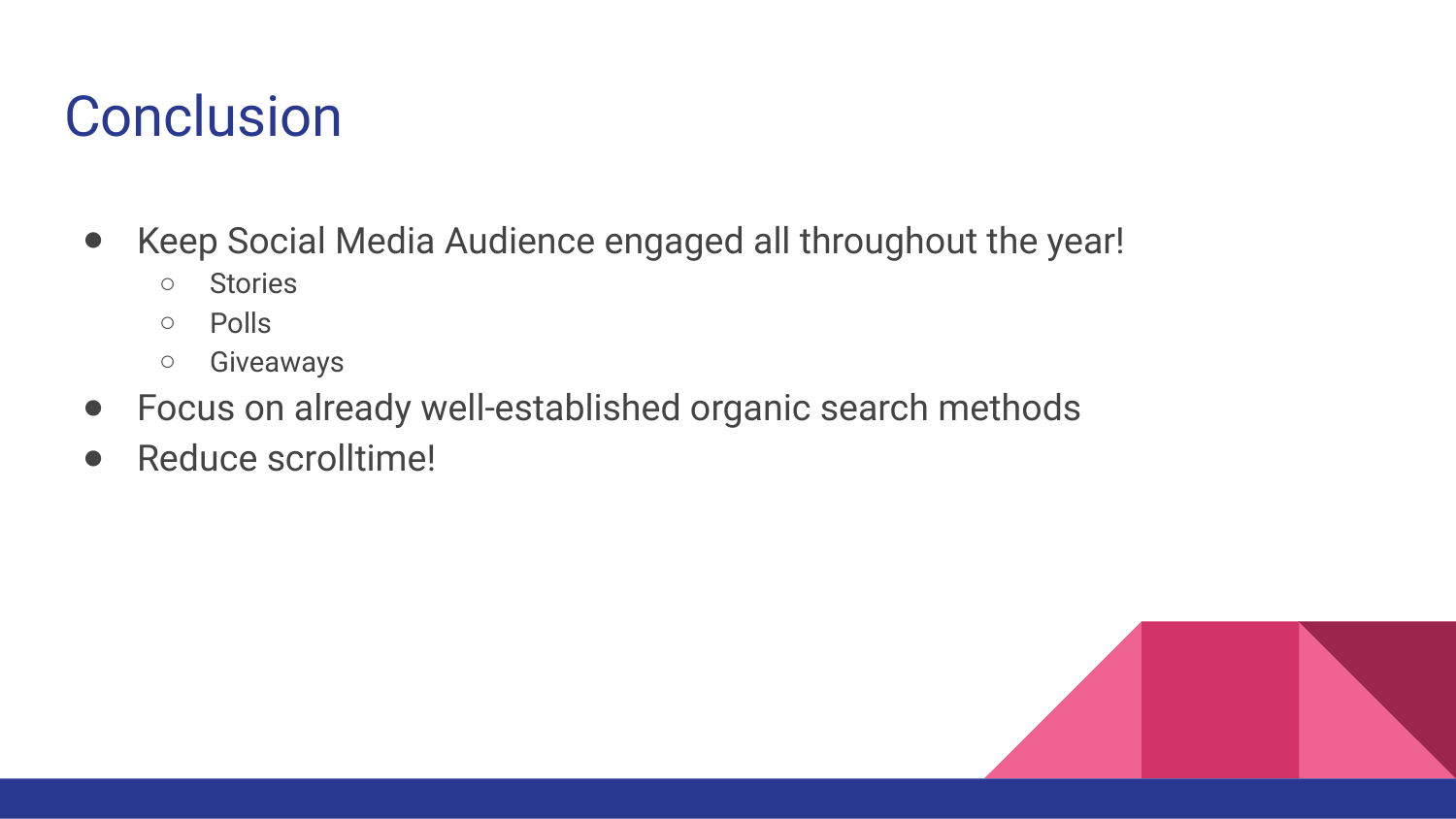

# Conclusion
Keep Social Media Audience engaged all throughout the year!
Stories
Polls
Giveaways
Focus on already well-established organic search methods
Reduce scrolltime!